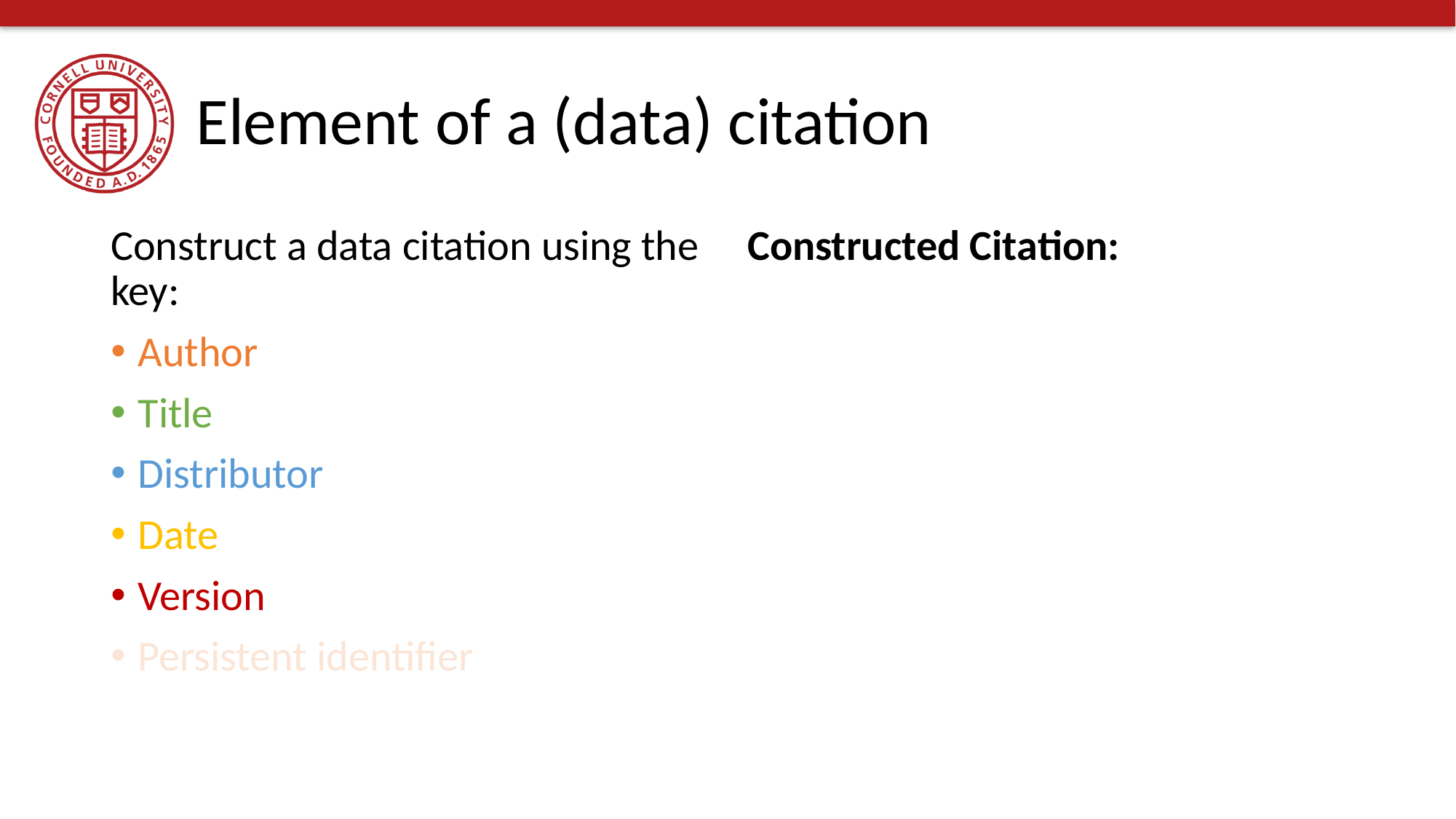

Element of a (data) citation
Construct a data citation using the key:
Author
Title
Distributor
Date
Version
Persistent identifier
Constructed Citation: